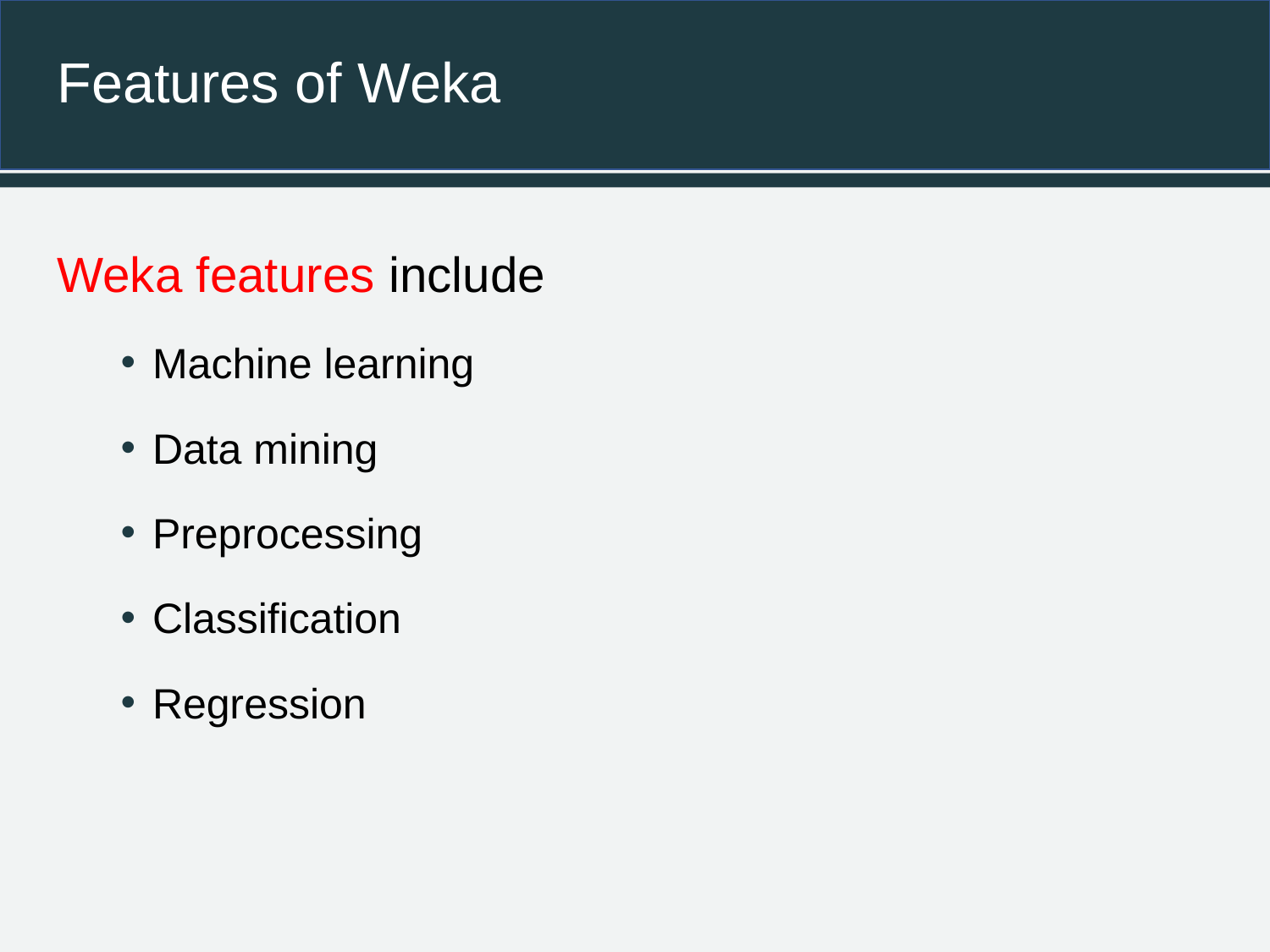

# Features of Weka
Weka features include
Machine learning
Data mining
Preprocessing
Classification
Regression